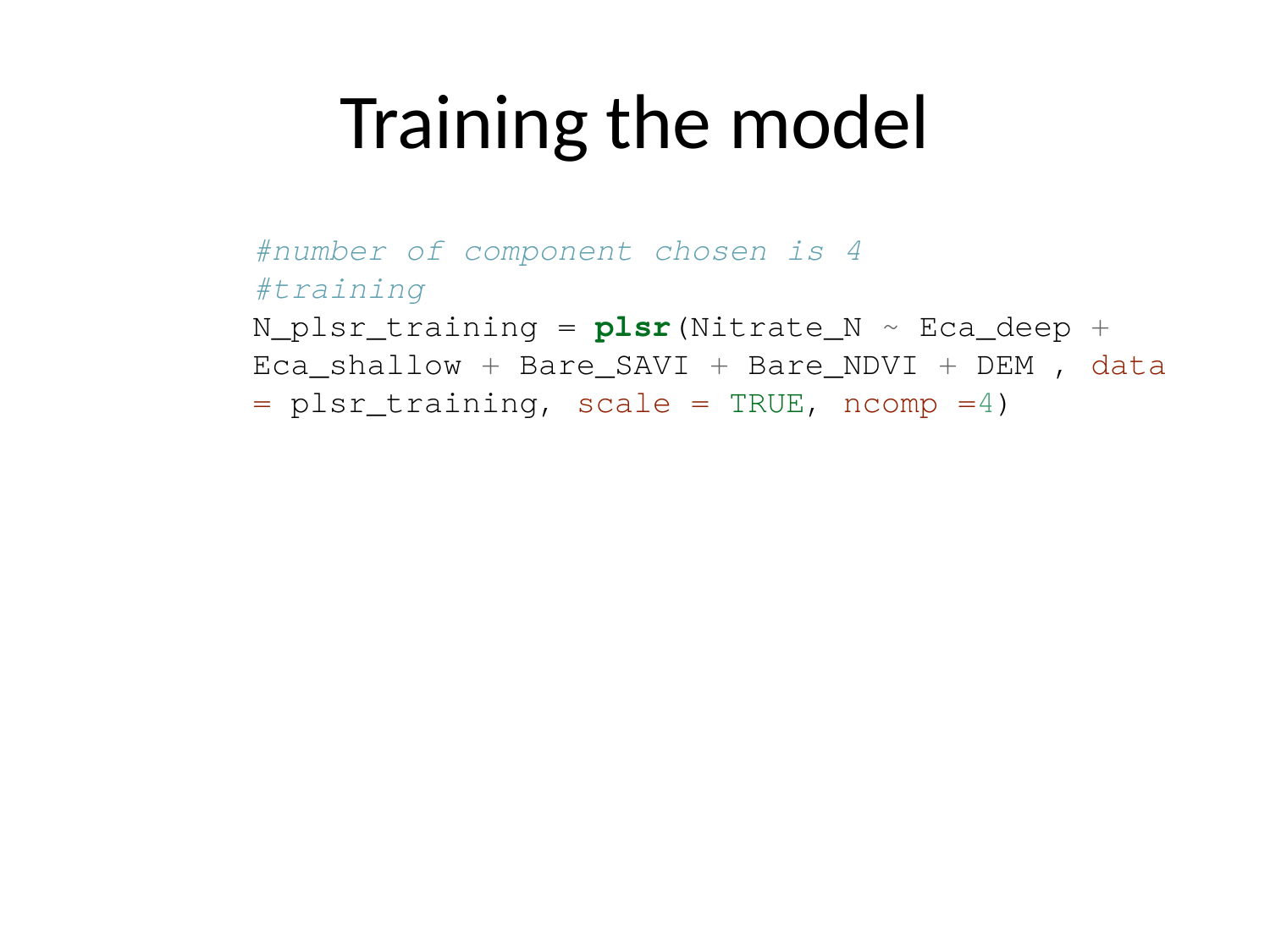

# Training the model
#number of component chosen is 4
#training
N_plsr_training = plsr(Nitrate_N ~ Eca_deep + Eca_shallow + Bare_SAVI + Bare_NDVI + DEM , data = plsr_training, scale = TRUE, ncomp =4)